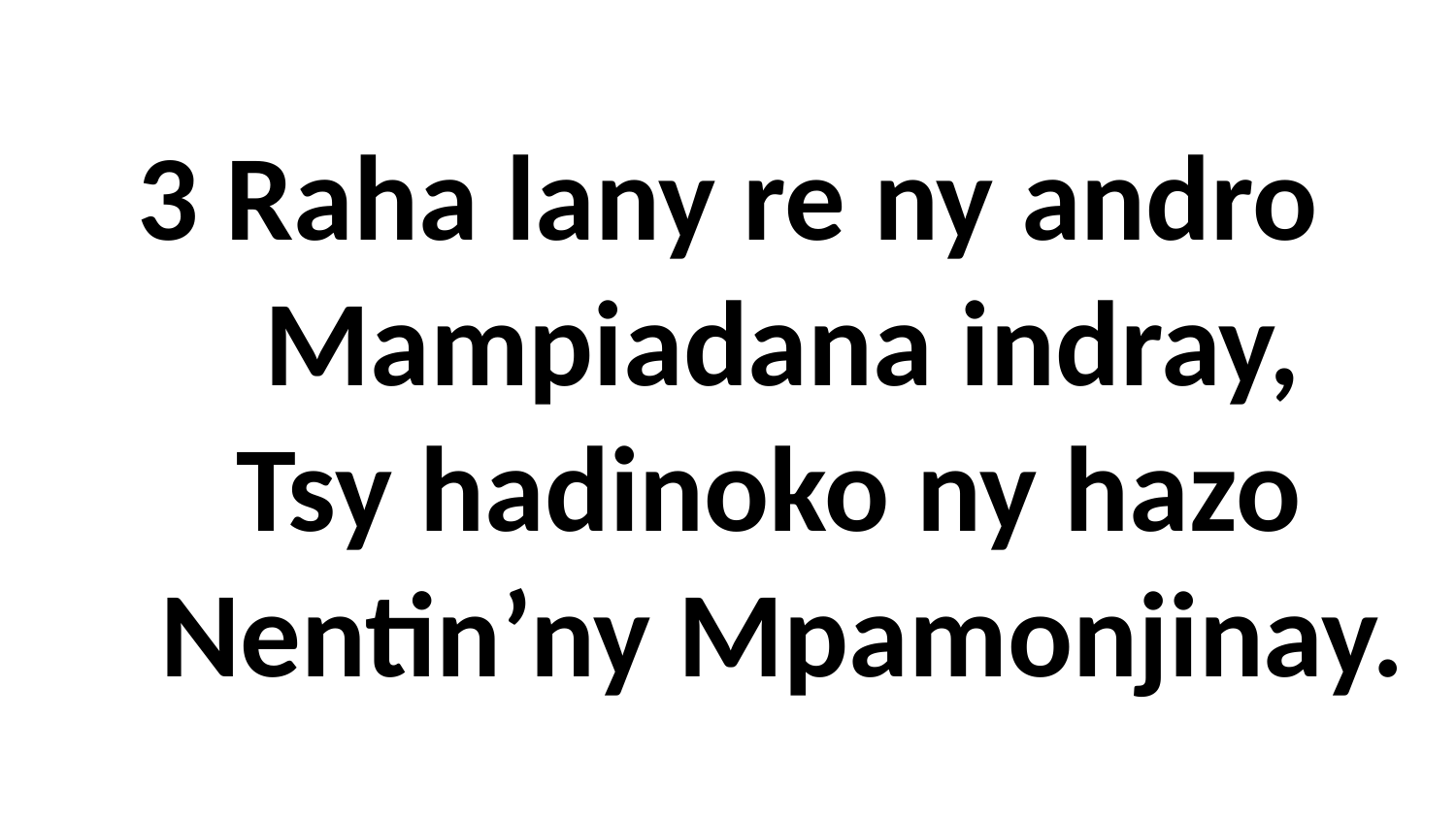

3 Raha lany re ny andro
    Mampiadana indray,
   Tsy hadinoko ny hazo
    Nentin’ny Mpamonjinay.